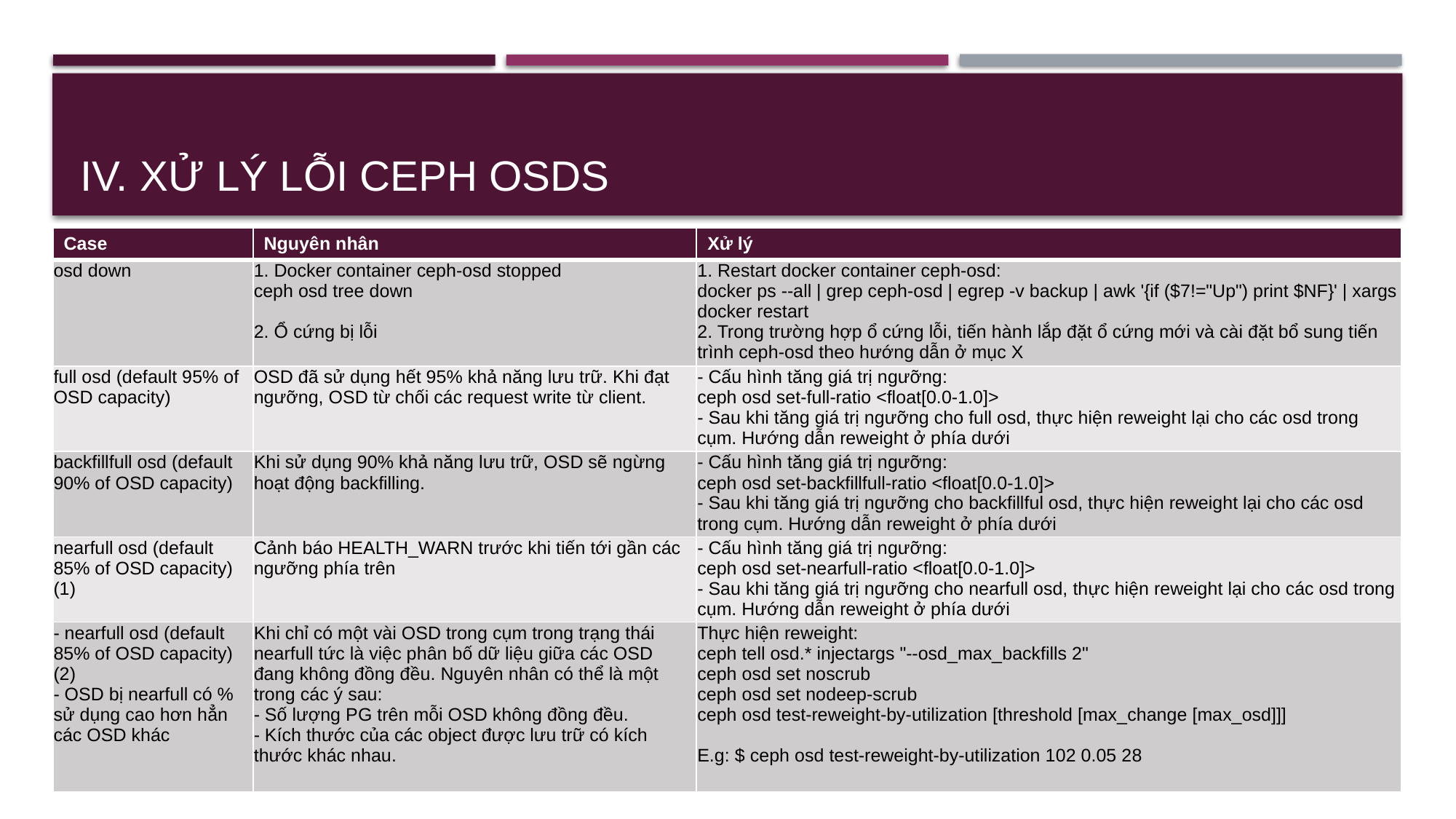

# IV. Xử lý lỗi Ceph OSDs
| Case | Nguyên nhân | Xử lý |
| --- | --- | --- |
| osd down | 1. Docker container ceph-osd stopped ceph osd tree down 2. Ổ cứng bị lỗi | 1. Restart docker container ceph-osd: docker ps --all | grep ceph-osd | egrep -v backup | awk '{if ($7!="Up") print $NF}' | xargs docker restart 2. Trong trường hợp ổ cứng lỗi, tiến hành lắp đặt ổ cứng mới và cài đặt bổ sung tiến trình ceph-osd theo hướng dẫn ở mục X |
| full osd (default 95% of OSD capacity) | OSD đã sử dụng hết 95% khả năng lưu trữ. Khi đạt ngưỡng, OSD từ chối các request write từ client. | - Cấu hình tăng giá trị ngưỡng: ceph osd set-full-ratio <float[0.0-1.0]> - Sau khi tăng giá trị ngưỡng cho full osd, thực hiện reweight lại cho các osd trong cụm. Hướng dẫn reweight ở phía dưới |
| backfillfull osd (default 90% of OSD capacity) | Khi sử dụng 90% khả năng lưu trữ, OSD sẽ ngừng hoạt động backfilling. | - Cấu hình tăng giá trị ngưỡng: ceph osd set-backfillfull-ratio <float[0.0-1.0]> - Sau khi tăng giá trị ngưỡng cho backfillful osd, thực hiện reweight lại cho các osd trong cụm. Hướng dẫn reweight ở phía dưới |
| nearfull osd (default 85% of OSD capacity) (1) | Cảnh báo HEALTH\_WARN trước khi tiến tới gần các ngưỡng phía trên | - Cấu hình tăng giá trị ngưỡng: ceph osd set-nearfull-ratio <float[0.0-1.0]> - Sau khi tăng giá trị ngưỡng cho nearfull osd, thực hiện reweight lại cho các osd trong cụm. Hướng dẫn reweight ở phía dưới |
| - nearfull osd (default 85% of OSD capacity) (2) - OSD bị nearfull có % sử dụng cao hơn hẳn các OSD khác | Khi chỉ có một vài OSD trong cụm trong trạng thái nearfull tức là việc phân bố dữ liệu giữa các OSD đang không đồng đều. Nguyên nhân có thể là một trong các ý sau: - Số lượng PG trên mỗi OSD không đồng đều. - Kích thước của các object được lưu trữ có kích thước khác nhau. | Thực hiện reweight: ceph tell osd.\* injectargs "--osd\_max\_backfills 2" ceph osd set noscrub ceph osd set nodeep-scrub ceph osd test-reweight-by-utilization [threshold [max\_change [max\_osd]]] E.g: $ ceph osd test-reweight-by-utilization 102 0.05 28 |